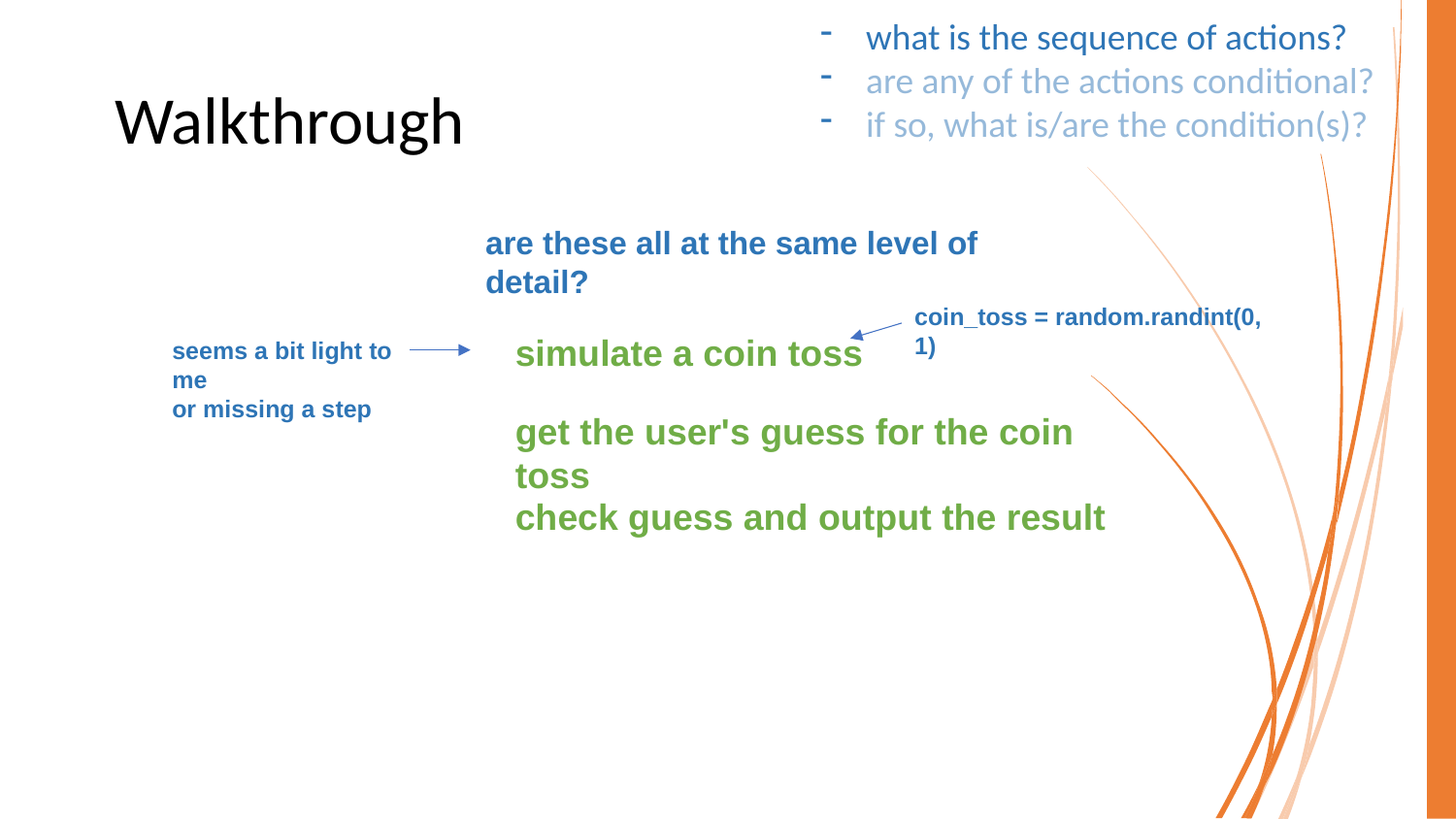

what is the sequence of actions?
are any of the actions conditional?
if so, what is/are the condition(s)?
# Walkthrough
are these all at the same level of detail?
coin_toss = random.randint(0, 1)
simulate a coin toss
seems a bit light to me
or missing a step
get the user's guess for the coin toss
check guess and output the result